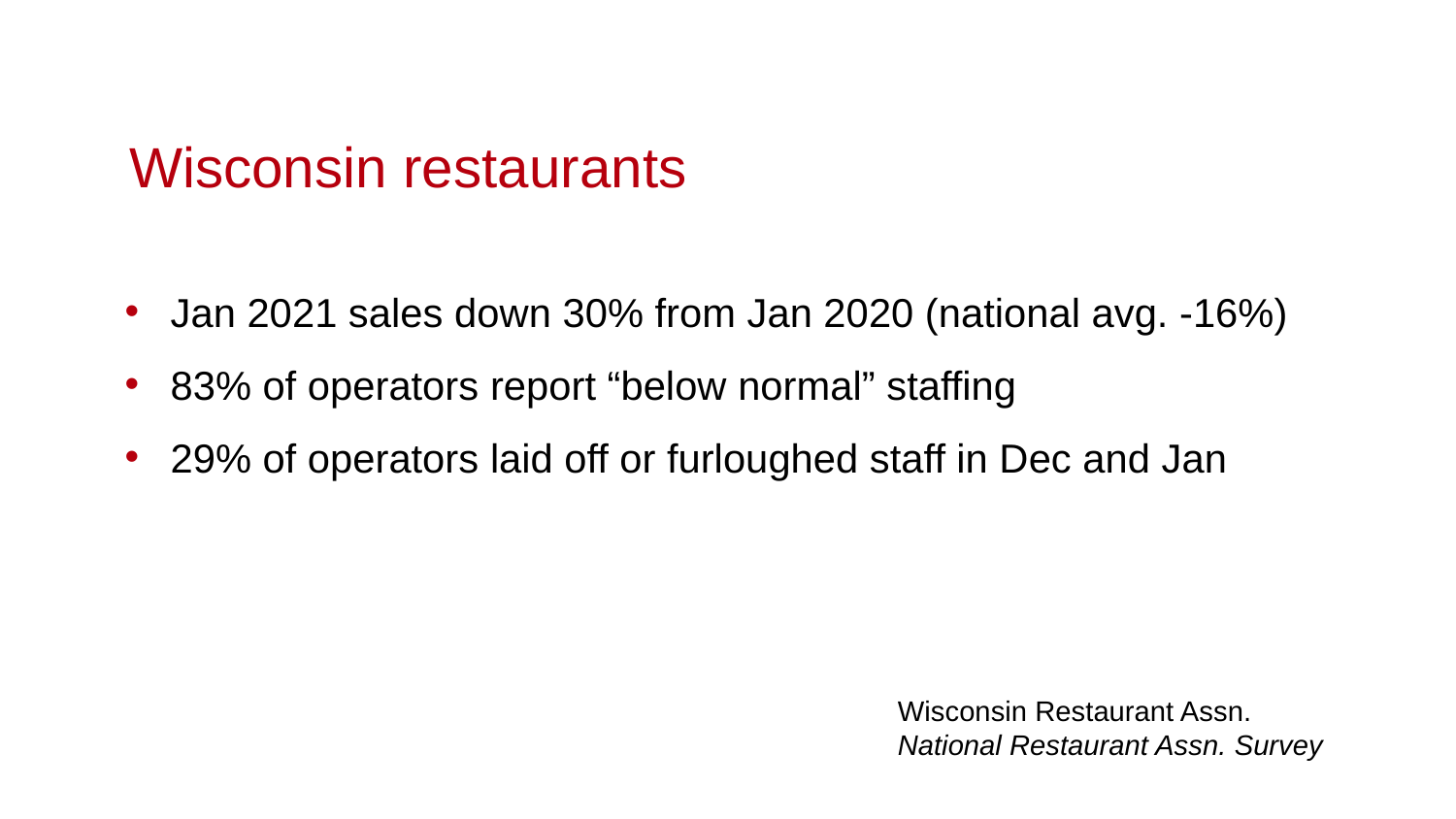

Wisconsin restaurants
Jan 2021 sales down 30% from Jan 2020 (national avg. -16%)
83% of operators report “below normal” staffing
29% of operators laid off or furloughed staff in Dec and Jan

Wisconsin Restaurant Assn.
National Restaurant Assn. Survey